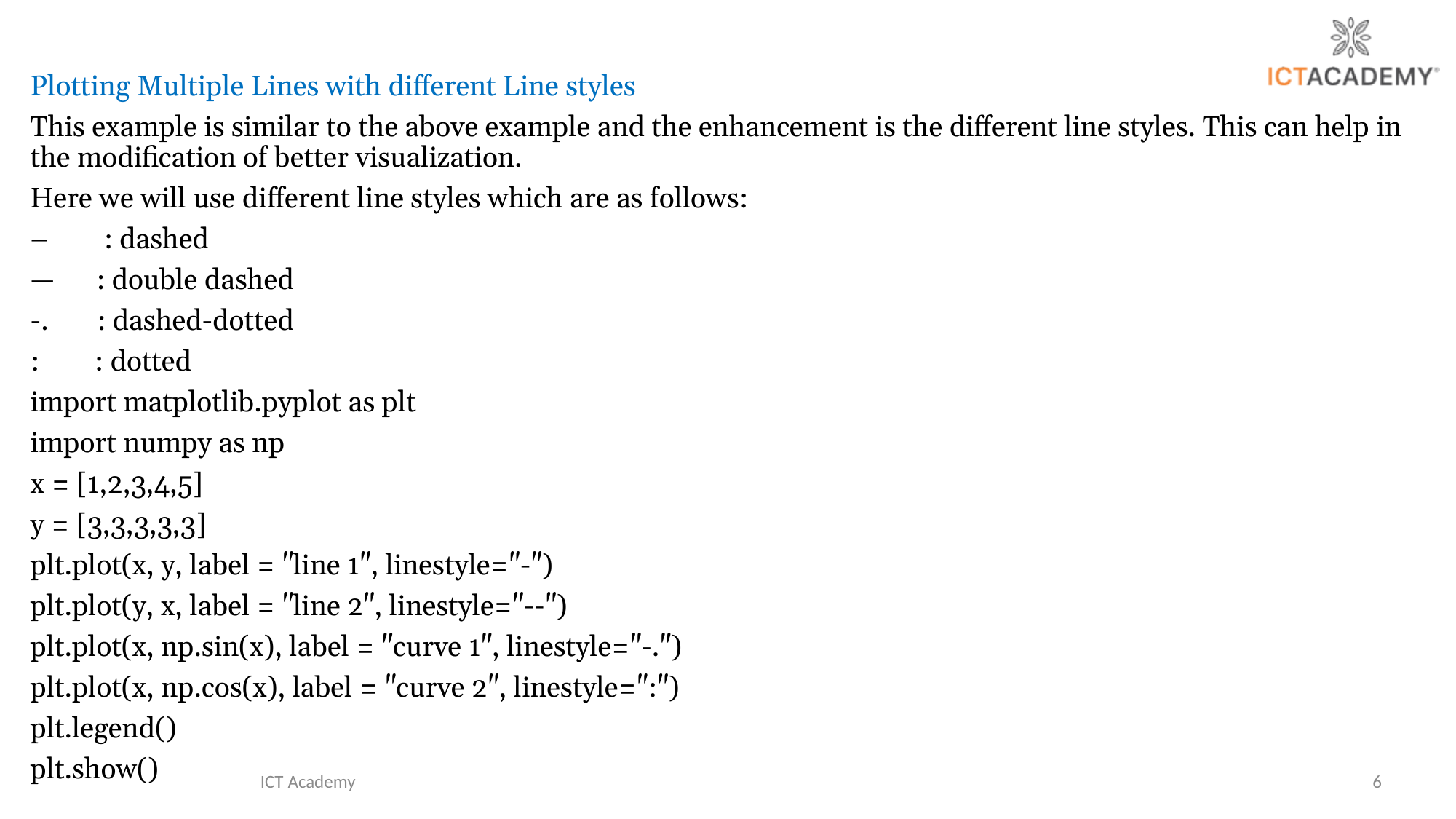

Plotting Multiple Lines with different Line styles
This example is similar to the above example and the enhancement is the different line styles. This can help in the modification of better visualization.
Here we will use different line styles which are as follows:
–        : dashed
—      : double dashed
-.       : dashed-dotted
:        : dotted
import matplotlib.pyplot as plt
import numpy as np
x = [1,2,3,4,5]
y = [3,3,3,3,3]
plt.plot(x, y, label = "line 1", linestyle="-")
plt.plot(y, x, label = "line 2", linestyle="--")
plt.plot(x, np.sin(x), label = "curve 1", linestyle="-.")
plt.plot(x, np.cos(x), label = "curve 2", linestyle=":")
plt.legend()
plt.show()
ICT Academy
6